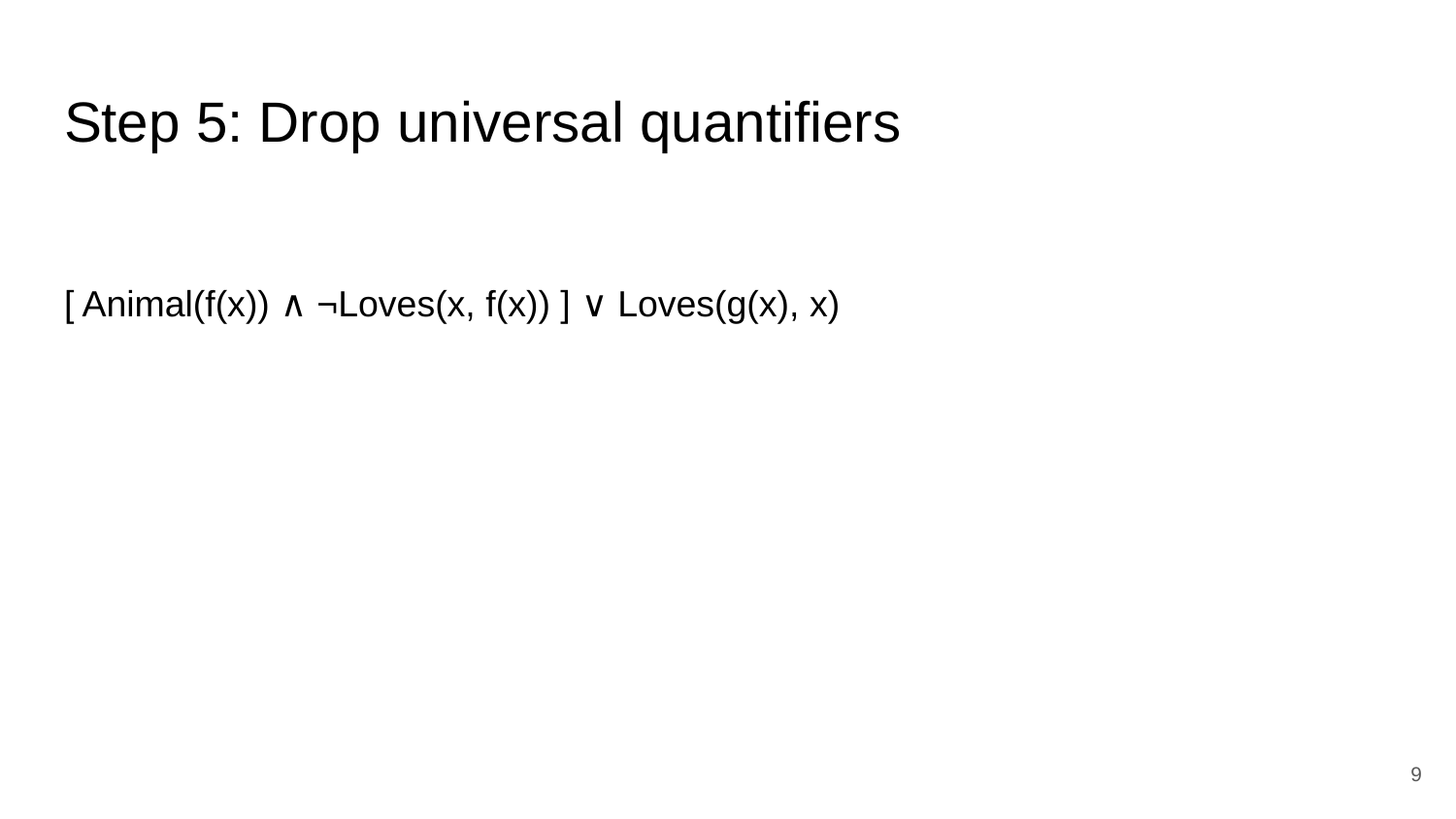

# Step 5: Drop universal quantifiers

[ Animal(f(x)) ∧ ¬Loves(x, f(x)) ] ∨ Loves(g(x), x)

9